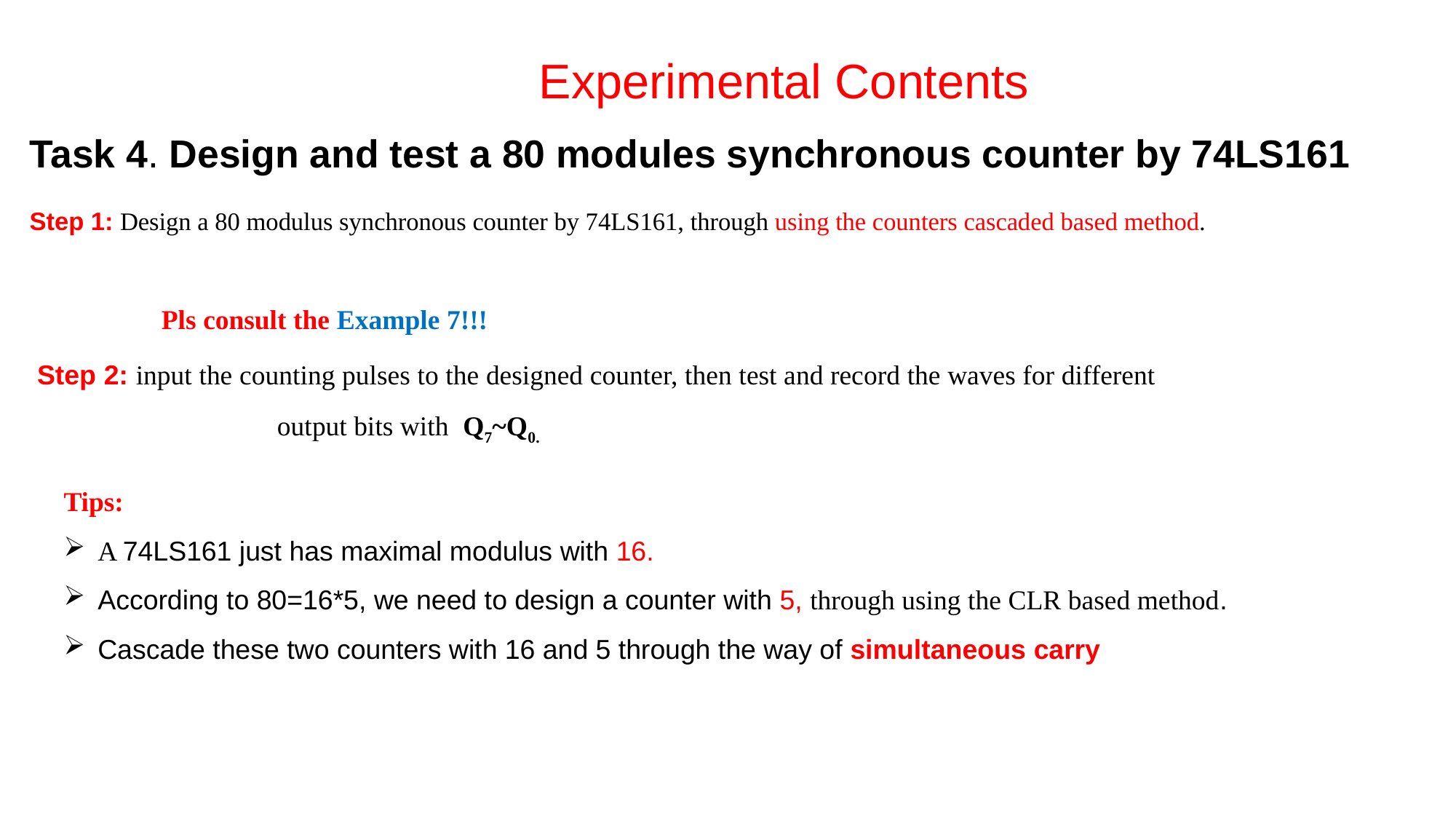

Experimental Contents
Task 4. Design and test a 80 modules synchronous counter by 74LS161
Step 1: Design a 80 modulus synchronous counter by 74LS161, through using the counters cascaded based method.

Pls consult the Example 7!!!
 Step 2: input the counting pulses to the designed counter, then test and record the waves for different                       output bits with  Q7~Q0.
Tips:
A 74LS161 just has maximal modulus with 16.
According to 80=16*5, we need to design a counter with 5, through using the CLR based method.
Cascade these two counters with 16 and 5 through the way of simultaneous carry